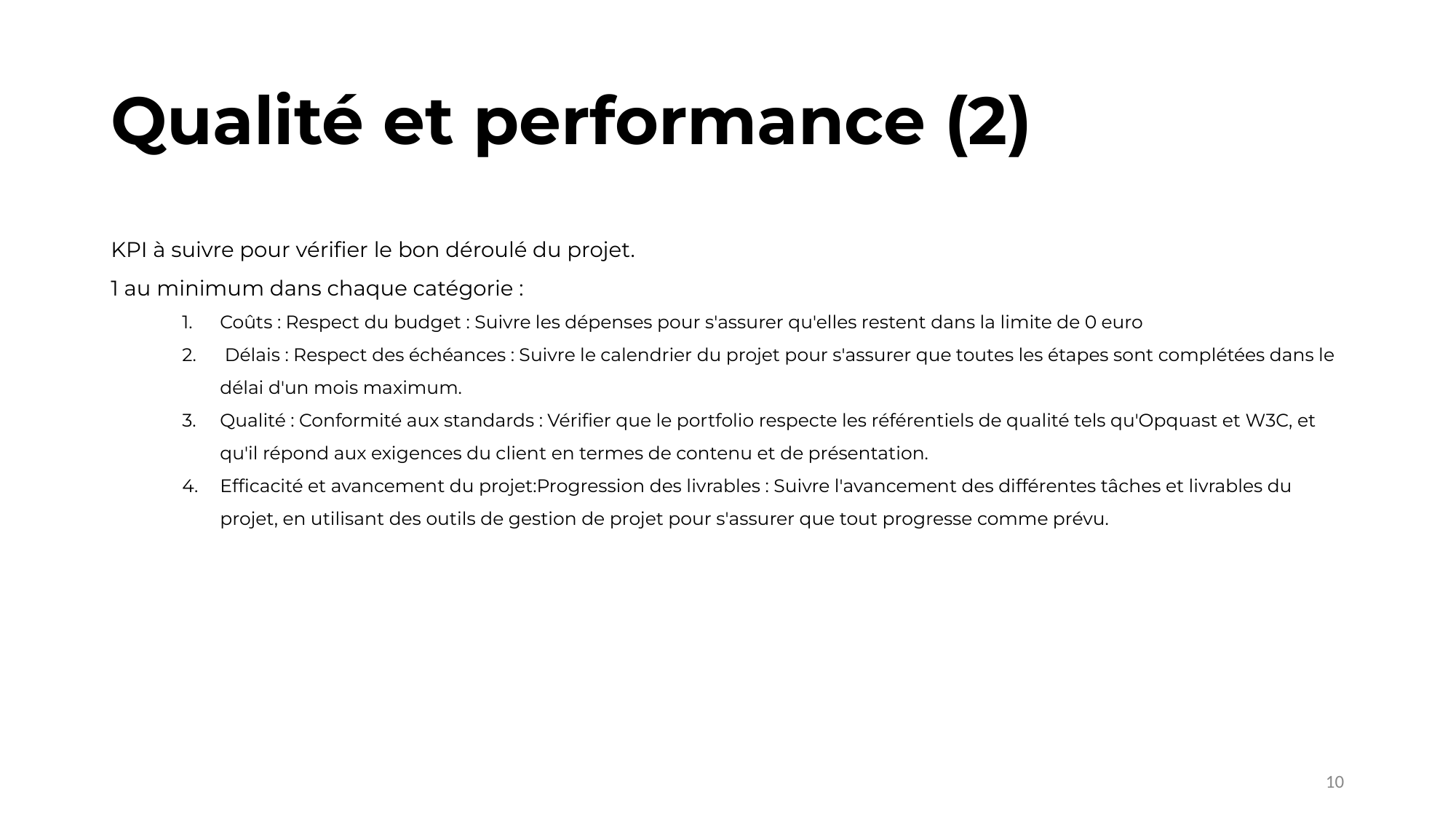

# Qualité et performance (2)
KPI à suivre pour vérifier le bon déroulé du projet.
1 au minimum dans chaque catégorie :
Coûts : Respect du budget : Suivre les dépenses pour s'assurer qu'elles restent dans la limite de 0 euro
 Délais : Respect des échéances : Suivre le calendrier du projet pour s'assurer que toutes les étapes sont complétées dans le délai d'un mois maximum.
Qualité : Conformité aux standards : Vérifier que le portfolio respecte les référentiels de qualité tels qu'Opquast et W3C, et qu'il répond aux exigences du client en termes de contenu et de présentation.
Efficacité et avancement du projet:Progression des livrables : Suivre l'avancement des différentes tâches et livrables du projet, en utilisant des outils de gestion de projet pour s'assurer que tout progresse comme prévu.

10